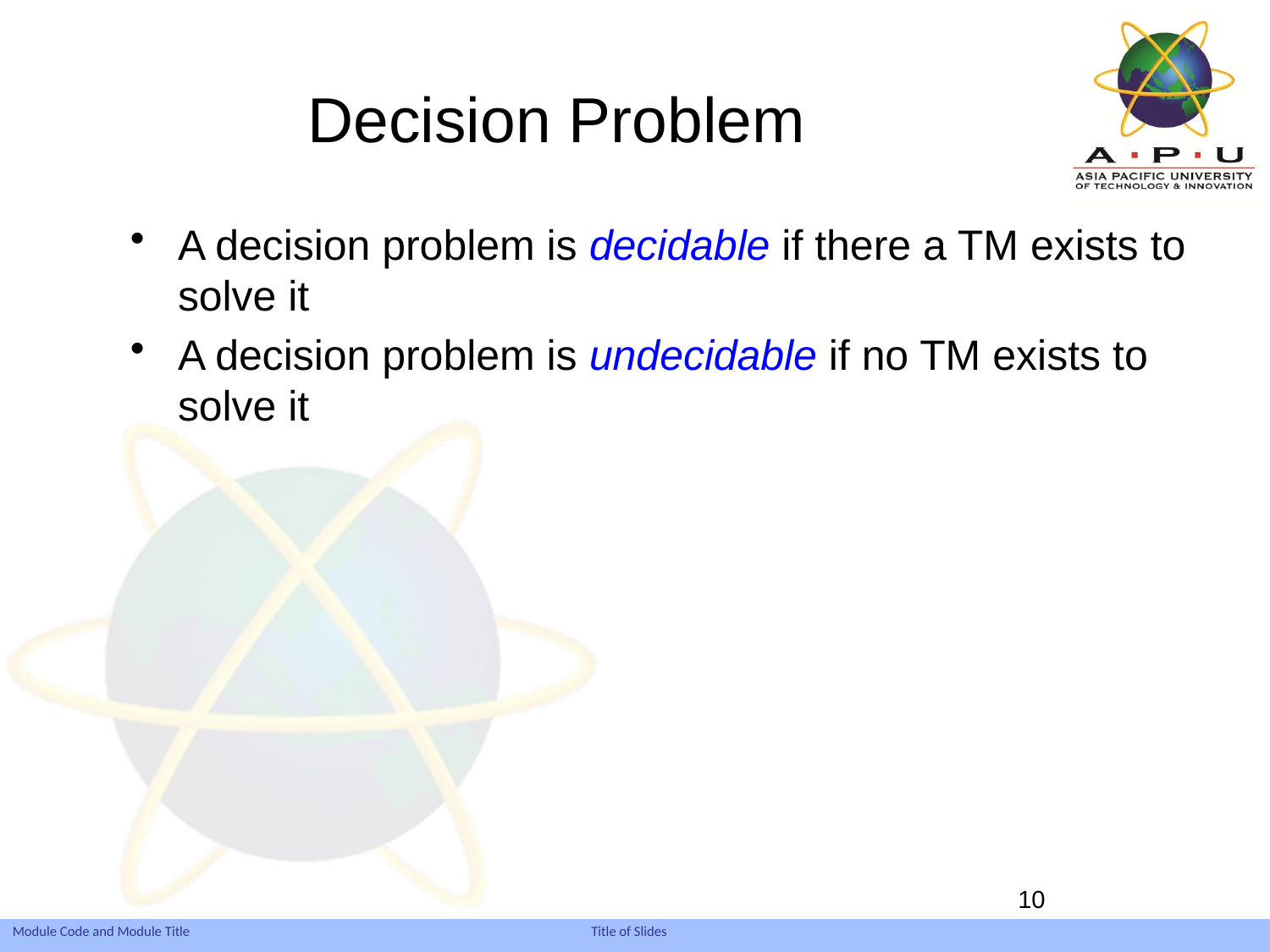

# Decision Problem
A decision problem is decidable if there a TM exists to solve it
A decision problem is undecidable if no TM exists to solve it

10